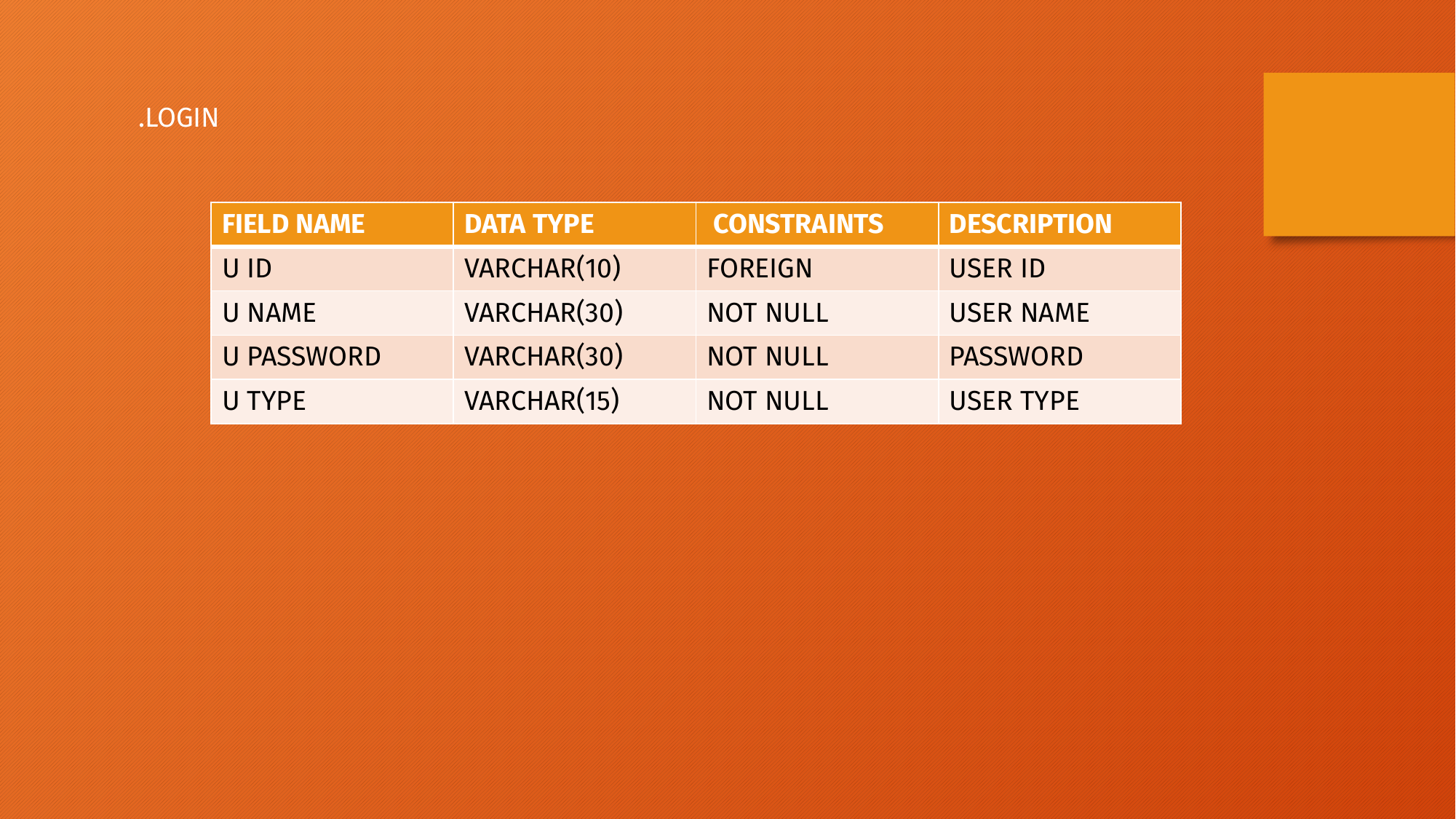

.LOGIN
| FIELD NAME | DATA TYPE | CONSTRAINTS | DESCRIPTION |
| --- | --- | --- | --- |
| U ID | VARCHAR(10) | FOREIGN | USER ID |
| U NAME | VARCHAR(30) | NOT NULL | USER NAME |
| U PASSWORD | VARCHAR(30) | NOT NULL | PASSWORD |
| U TYPE | VARCHAR(15) | NOT NULL | USER TYPE |